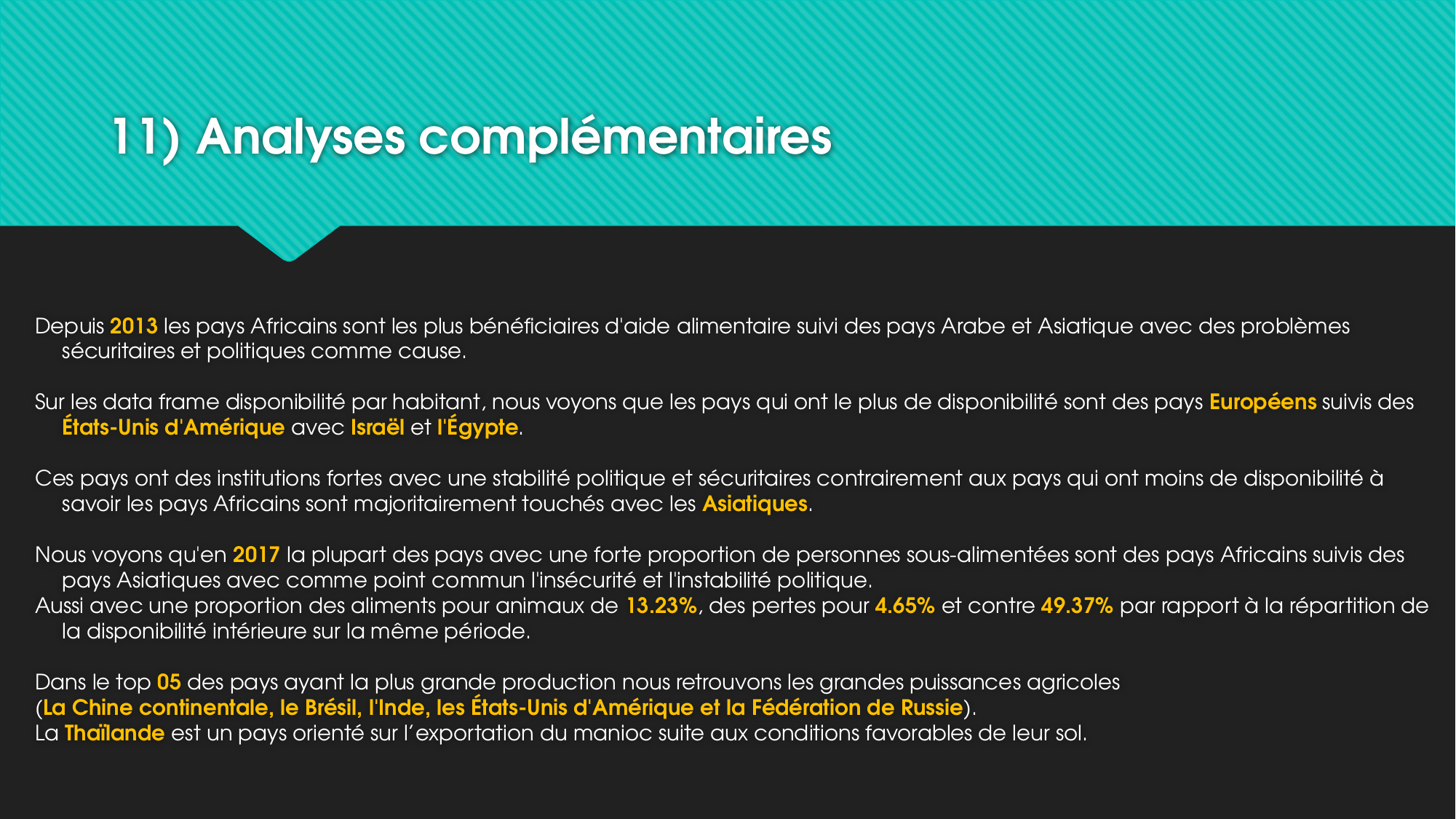

# 11) Analyses complémentaires
Depuis 2013 les pays Africains sont les plus bénéficiaires d'aide alimentaire suivi des pays Arabe et Asiatique avec des problèmes sécuritaires et politiques comme cause.

Sur les data frame disponibilité par habitant, nous voyons que les pays qui ont le plus de disponibilité sont des pays Européens suivis des États-Unis d'Amérique avec Israël et l'Égypte.

Ces pays ont des institutions fortes avec une stabilité politique et sécuritaires contrairement aux pays qui ont moins de disponibilité à savoir les pays Africains sont majoritairement touchés avec les Asiatiques.

Nous voyons qu'en 2017 la plupart des pays avec une forte proportion de personnes sous-alimentées sont des pays Africains suivis des pays Asiatiques avec comme point commun l'insécurité et l'instabilité politique.
Aussi avec une proportion des aliments pour animaux de 13.23%, des pertes pour 4.65% et contre 49.37% par rapport à la répartition de la disponibilité intérieure sur la même période.

Dans le top 05 des pays ayant la plus grande production nous retrouvons les grandes puissances agricoles
(La Chine continentale, le Brésil, l'Inde, les États-Unis d'Amérique et la Fédération de Russie).
La Thaïlande est un pays orienté sur l’exportation du manioc suite aux conditions favorables de leur sol.